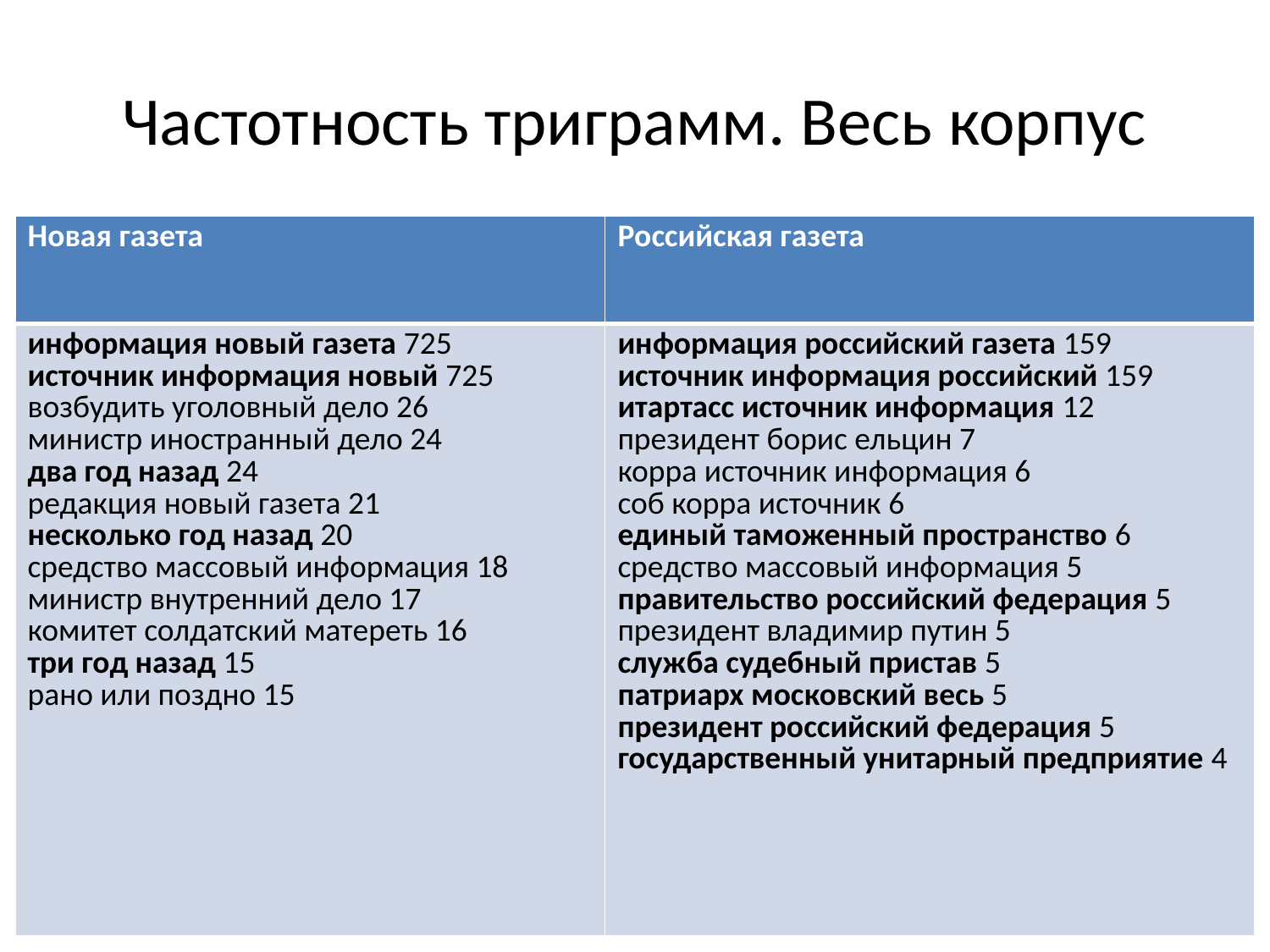

# Частотность триграмм. Весь корпус
| Новая газета | Российская газета |
| --- | --- |
| информация новый газета 725 источник информация новый 725 возбудить уголовный дело 26 министр иностранный дело 24 два год назад 24 редакция новый газета 21 несколько год назад 20 средство массовый информация 18 министр внутренний дело 17 комитет солдатский матереть 16 три год назад 15 рано или поздно 15 | информация российский газета 159 источник информация российский 159 итартасс источник информация 12 президент борис ельцин 7 корра источник информация 6 соб корра источник 6 единый таможенный пространство 6 средство массовый информация 5 правительство российский федерация 5 президент владимир путин 5 служба судебный пристав 5 патриарх московский весь 5 президент российский федерация 5 государственный унитарный предприятие 4 |